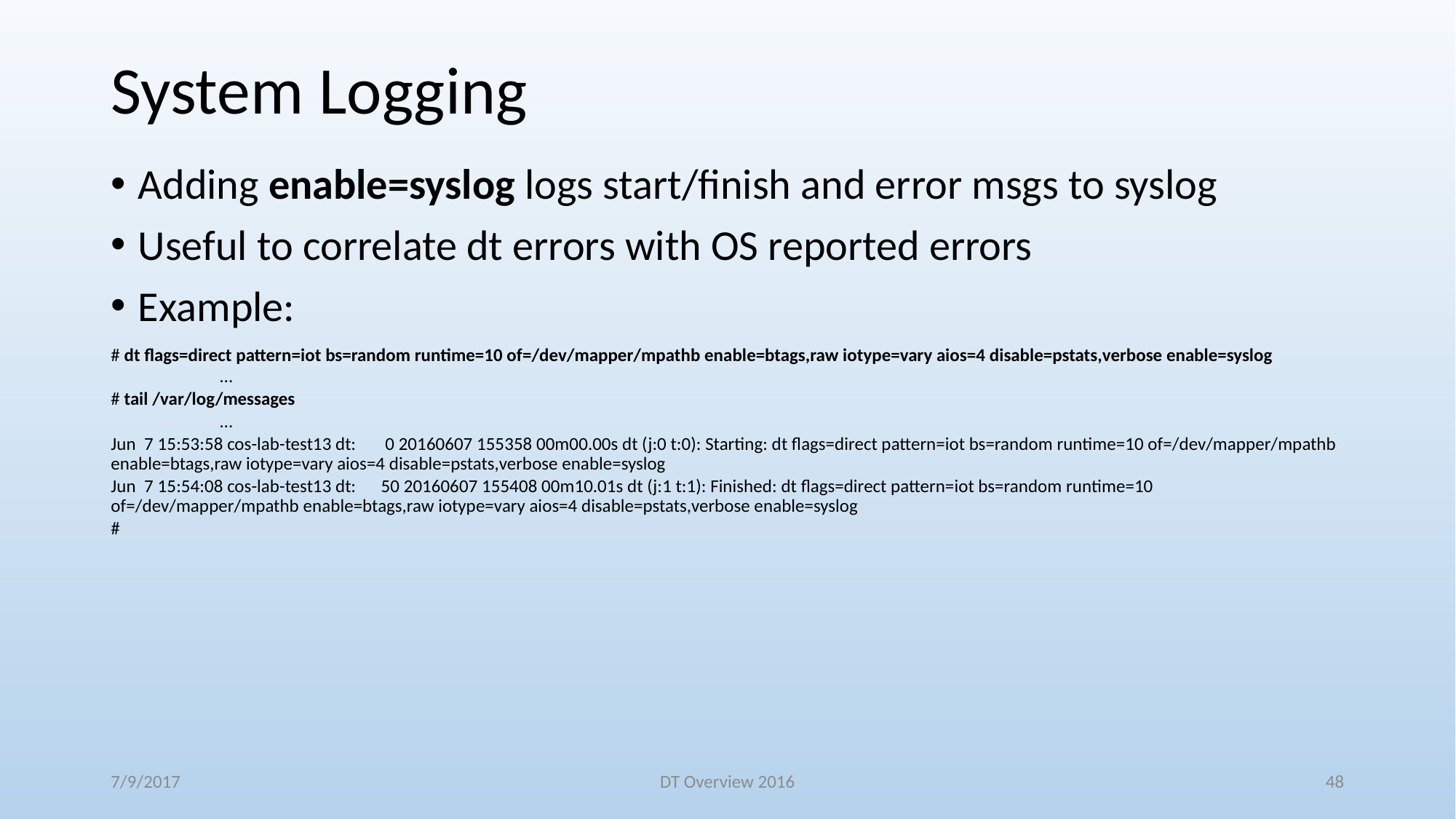

# System Logging
Adding enable=syslog logs start/finish and error msgs to syslog
Useful to correlate dt errors with OS reported errors
Example:
# dt flags=direct pattern=iot bs=random runtime=10 of=/dev/mapper/mpathb enable=btags,raw iotype=vary aios=4 disable=pstats,verbose enable=syslog
	…
# tail /var/log/messages
	…
Jun  7 15:53:58 cos-lab-test13 dt:       0 20160607 155358 00m00.00s dt (j:0 t:0): Starting: dt flags=direct pattern=iot bs=random runtime=10 of=/dev/mapper/mpathb enable=btags,raw iotype=vary aios=4 disable=pstats,verbose enable=syslog
Jun  7 15:54:08 cos-lab-test13 dt:      50 20160607 155408 00m10.01s dt (j:1 t:1): Finished: dt flags=direct pattern=iot bs=random runtime=10 of=/dev/mapper/mpathb enable=btags,raw iotype=vary aios=4 disable=pstats,verbose enable=syslog
#
7/9/2017
DT Overview 2016
48